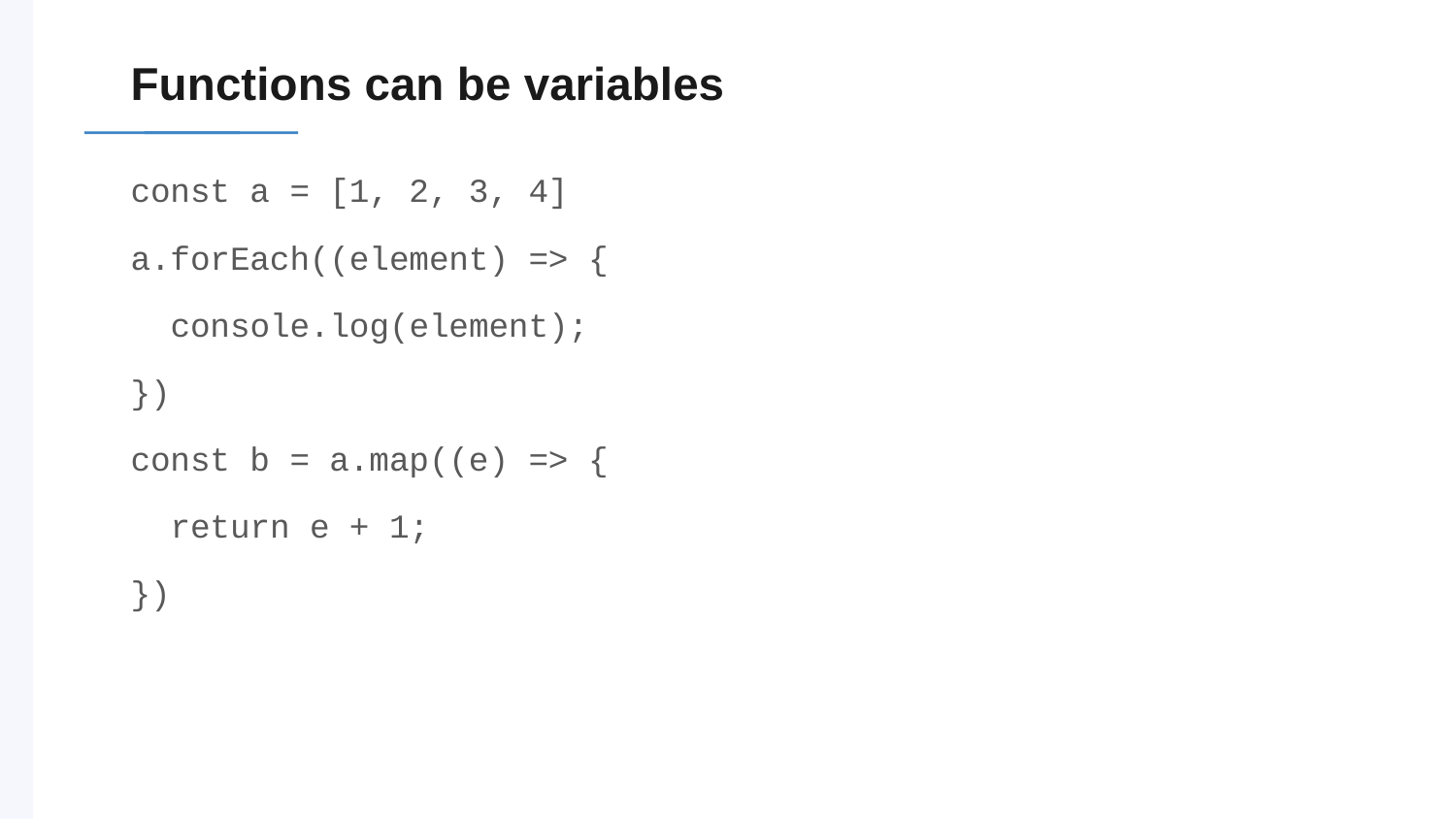

# Functions can be variables
const a = [1, 2, 3, 4]
a.forEach((element) => {
  console.log(element);
})
const b = a.map((e) => {
  return e + 1;
})